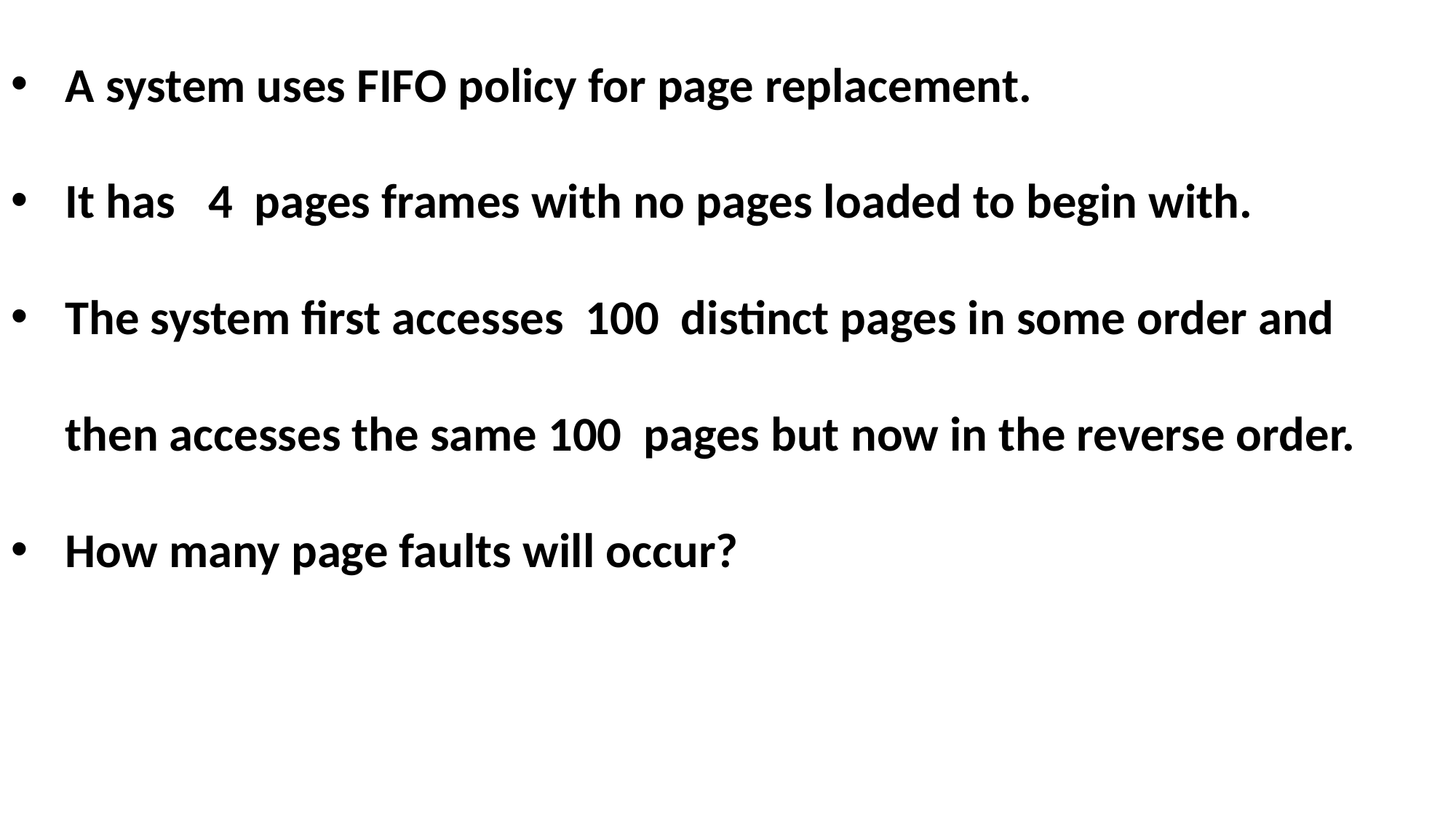

A system uses FIFO policy for page replacement.

It has   4  pages frames with no pages loaded to begin with.

The system first accesses  100  distinct pages in some order and

     then accesses the same 100  pages but now in the reverse order.

How many page faults will occur?